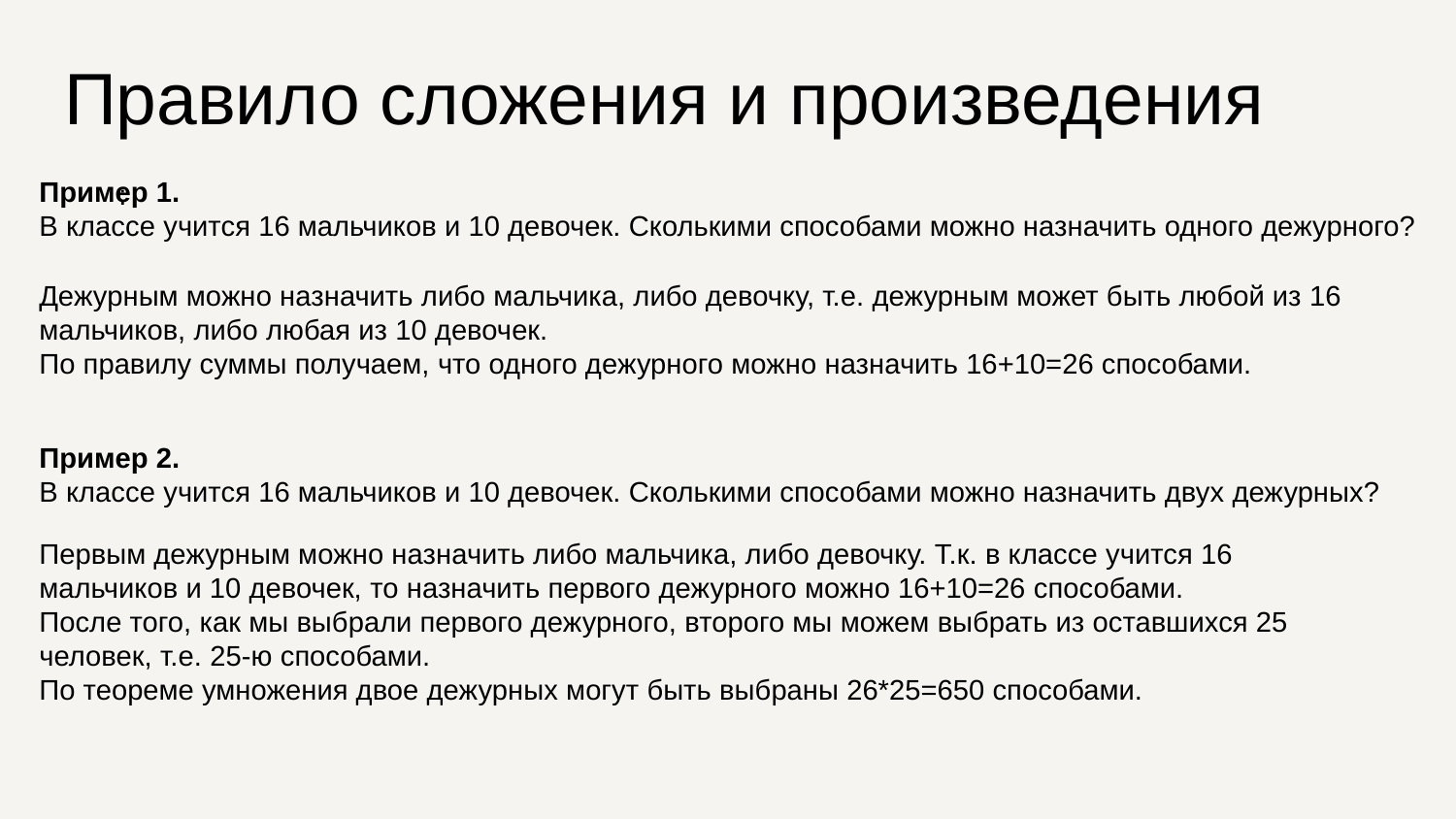

# Правило сложения и произведения
Пример 1.
В классе учится 16 мальчиков и 10 девочек. Сколькими способами можно назначить одного дежурного?
:
Дежурным можно назначить либо мальчика, либо девочку, т.е. дежурным может быть любой из 16 мальчиков, либо любая из 10 девочек.
По правилу суммы получаем, что одного дежурного можно назначить 16+10=26 способами.
Пример 2.
В классе учится 16 мальчиков и 10 девочек. Сколькими способами можно назначить двух дежурных?
Первым дежурным можно назначить либо мальчика, либо девочку. Т.к. в классе учится 16 мальчиков и 10 девочек, то назначить первого дежурного можно 16+10=26 способами.
После того, как мы выбрали первого дежурного, второго мы можем выбрать из оставшихся 25 человек, т.е. 25-ю способами.
По теореме умножения двое дежурных могут быть выбраны 26*25=650 способами.